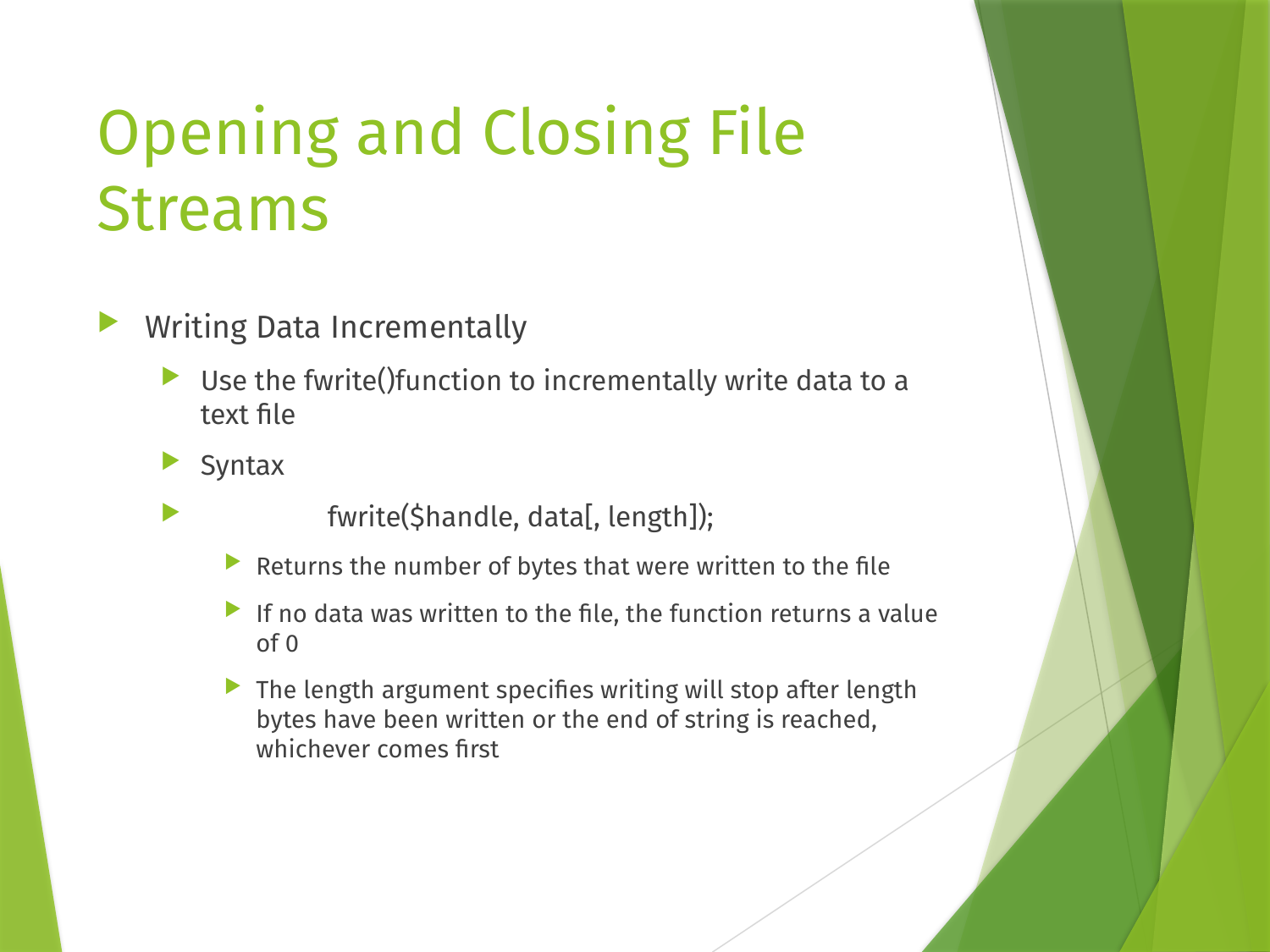

# Opening and Closing File Streams
Writing Data Incrementally
Use the fwrite()function to incrementally write data to a text file
Syntax
	fwrite($handle, data[, length]);
Returns the number of bytes that were written to the file
If no data was written to the file, the function returns a value of 0
The length argument specifies writing will stop after length bytes have been written or the end of string is reached, whichever comes first